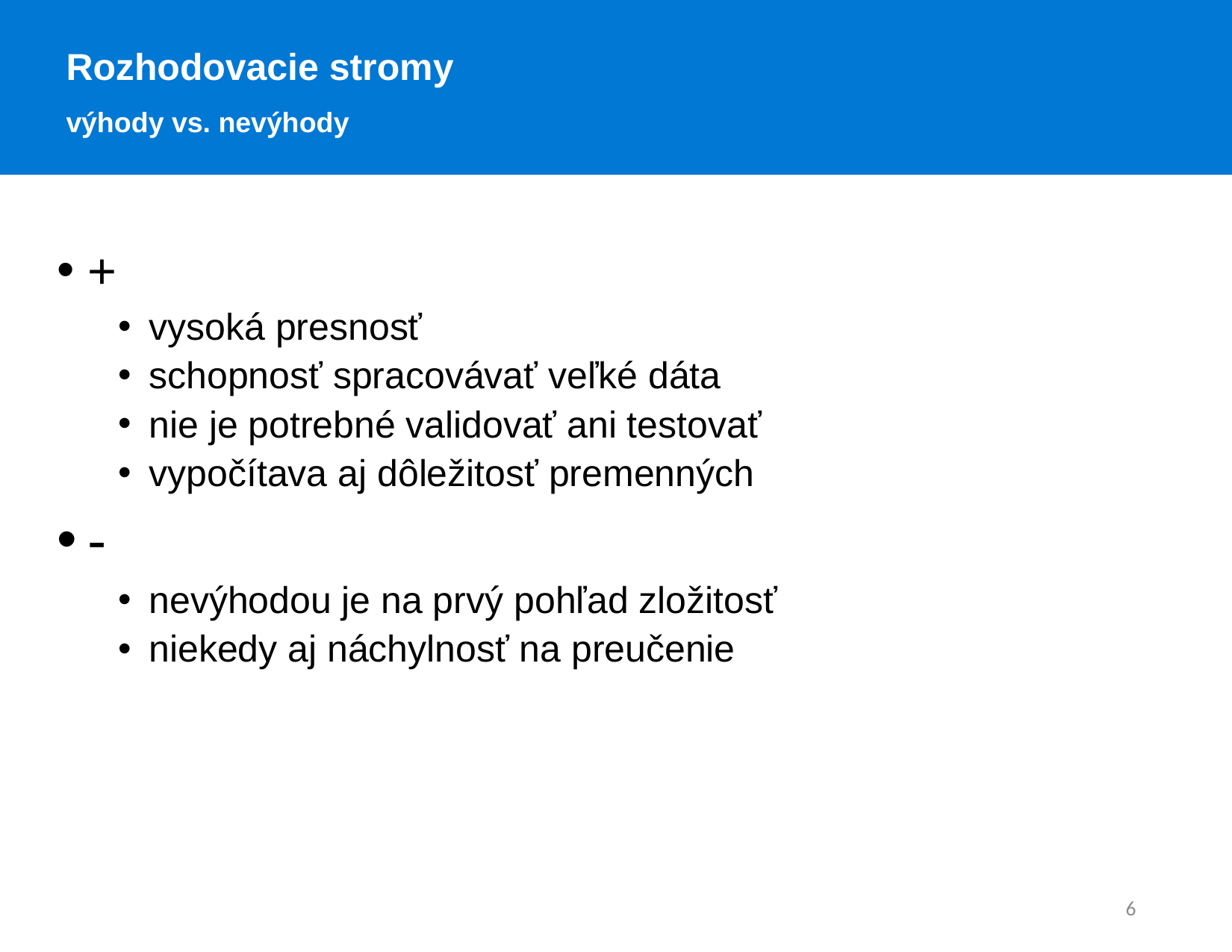

Rozhodovacie stromy
výhody vs. nevýhody
+
vysoká presnosť
schopnosť spracovávať veľké dáta
nie je potrebné validovať ani testovať
vypočítava aj dôležitosť premenných
-
nevýhodou je na prvý pohľad zložitosť
niekedy aj náchylnosť na preučenie

6